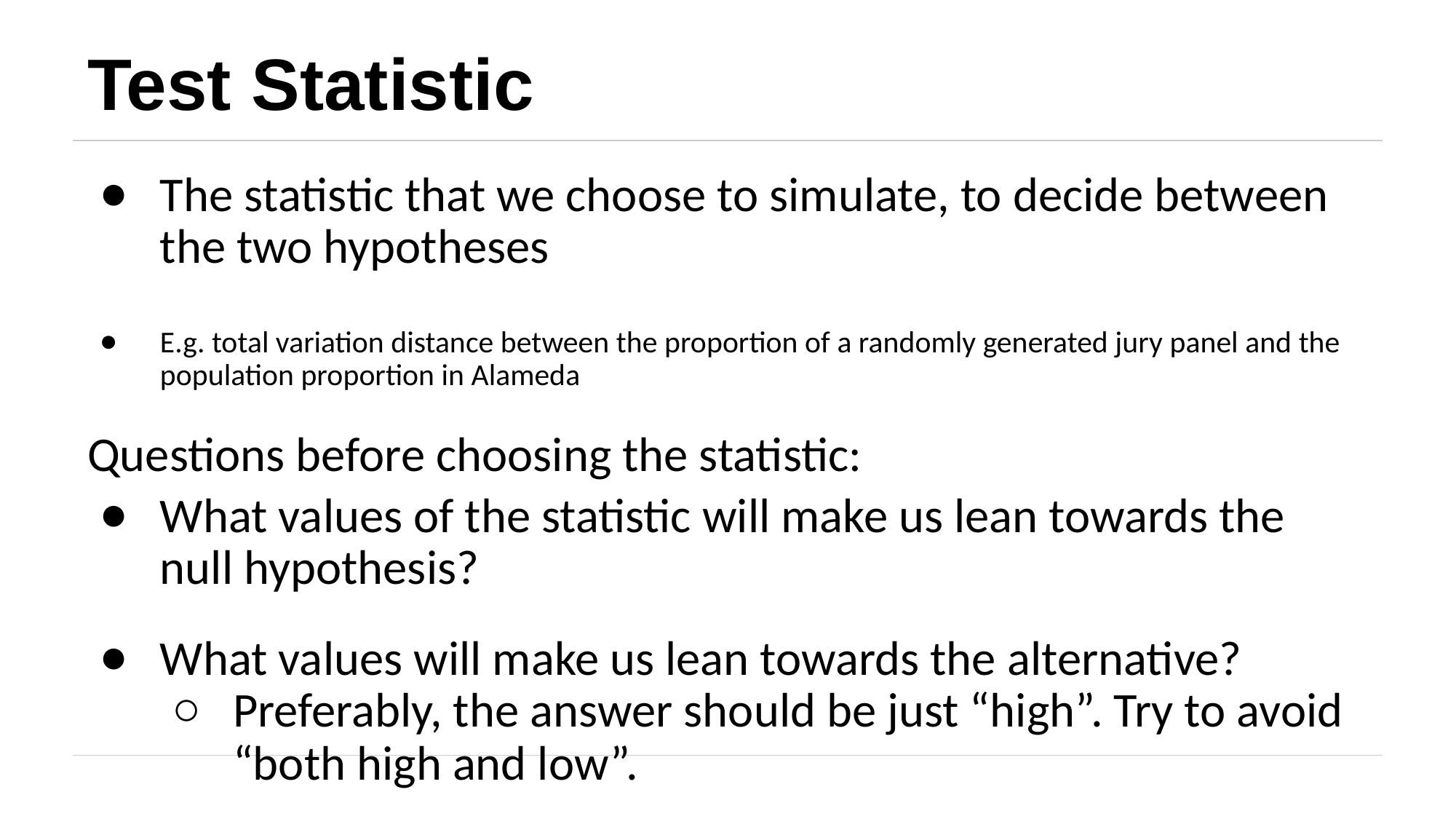

# Test Statistic
The statistic that we choose to simulate, to decide between the two hypotheses

E.g. total variation distance between the proportion of a randomly generated jury panel and the population proportion in Alameda

Questions before choosing the statistic:
What values of the statistic will make us lean towards the null hypothesis?

What values will make us lean towards the alternative?
Preferably, the answer should be just “high”. Try to avoid “both high and low”.